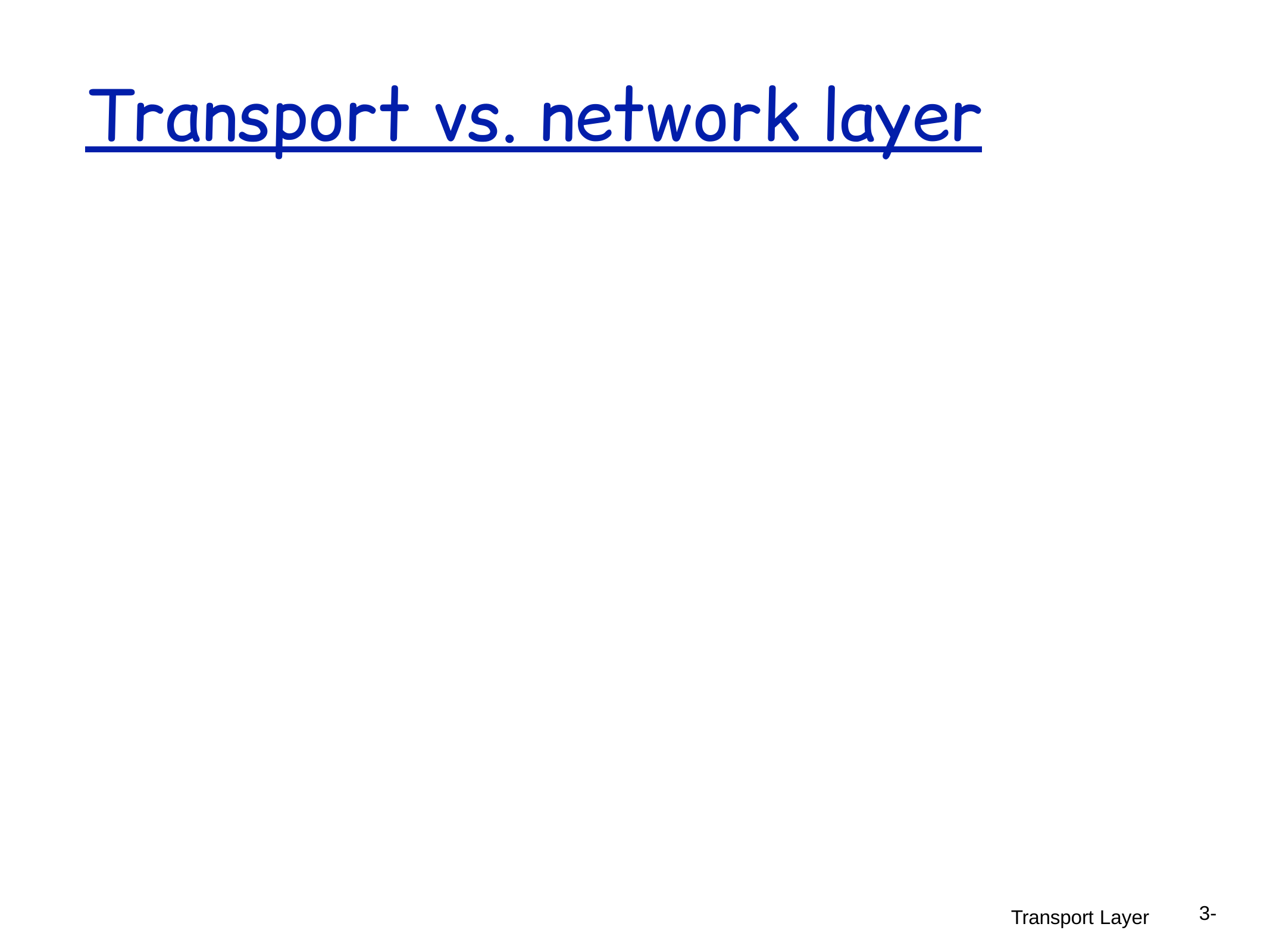

# Transport	vs. network layer

3-
Transport Layer